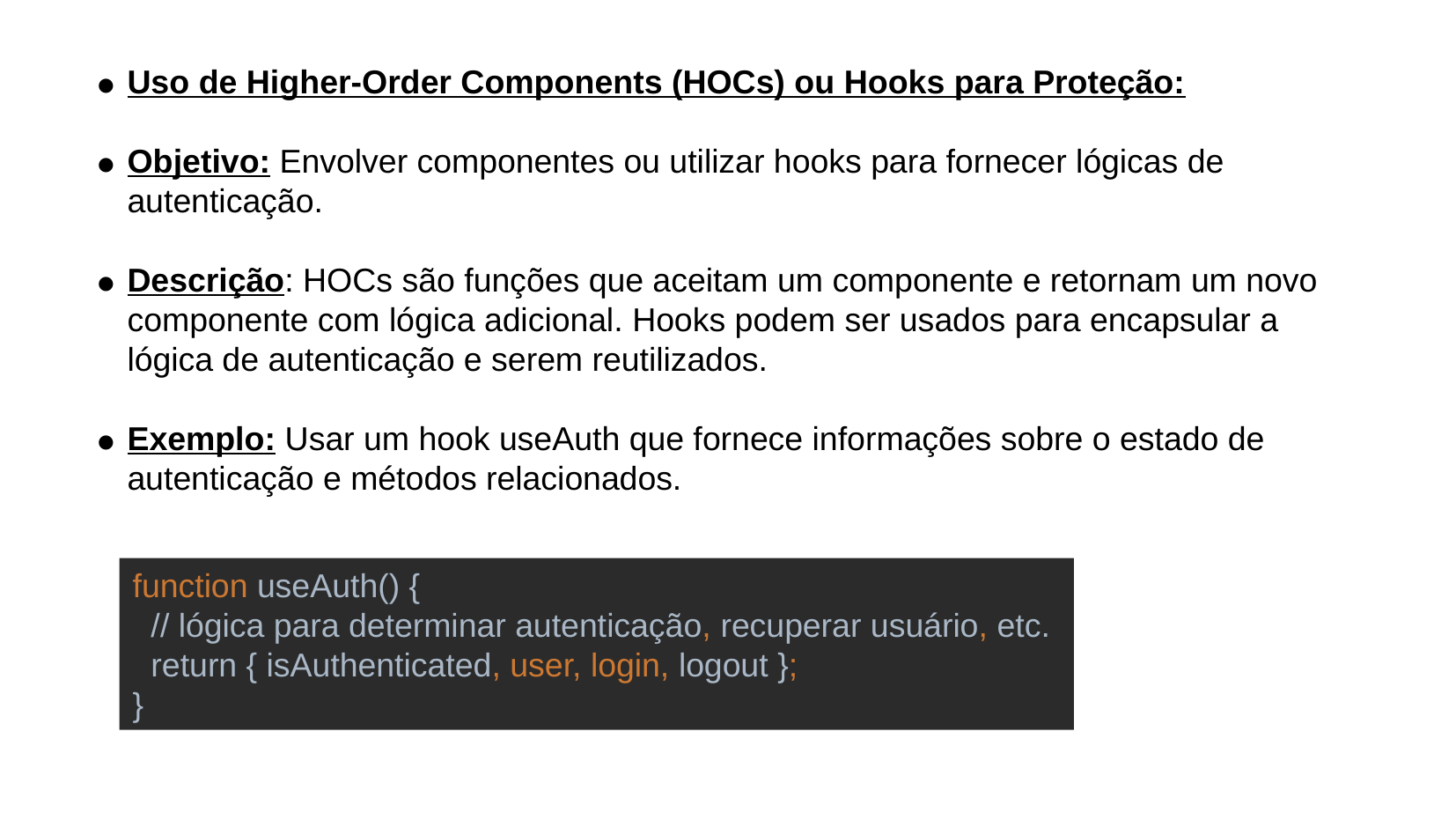

Uso de Higher-Order Components (HOCs) ou Hooks para Proteção:

Objetivo: Envolver componentes ou utilizar hooks para fornecer lógicas de autenticação.

Descrição: HOCs são funções que aceitam um componente e retornam um novo componente com lógica adicional. Hooks podem ser usados para encapsular a lógica de autenticação e serem reutilizados.

Exemplo: Usar um hook useAuth que fornece informações sobre o estado de autenticação e métodos relacionados.

function useAuth() {
  // lógica para determinar autenticação, recuperar usuário, etc.
  return { isAuthenticated, user, login, logout };
}